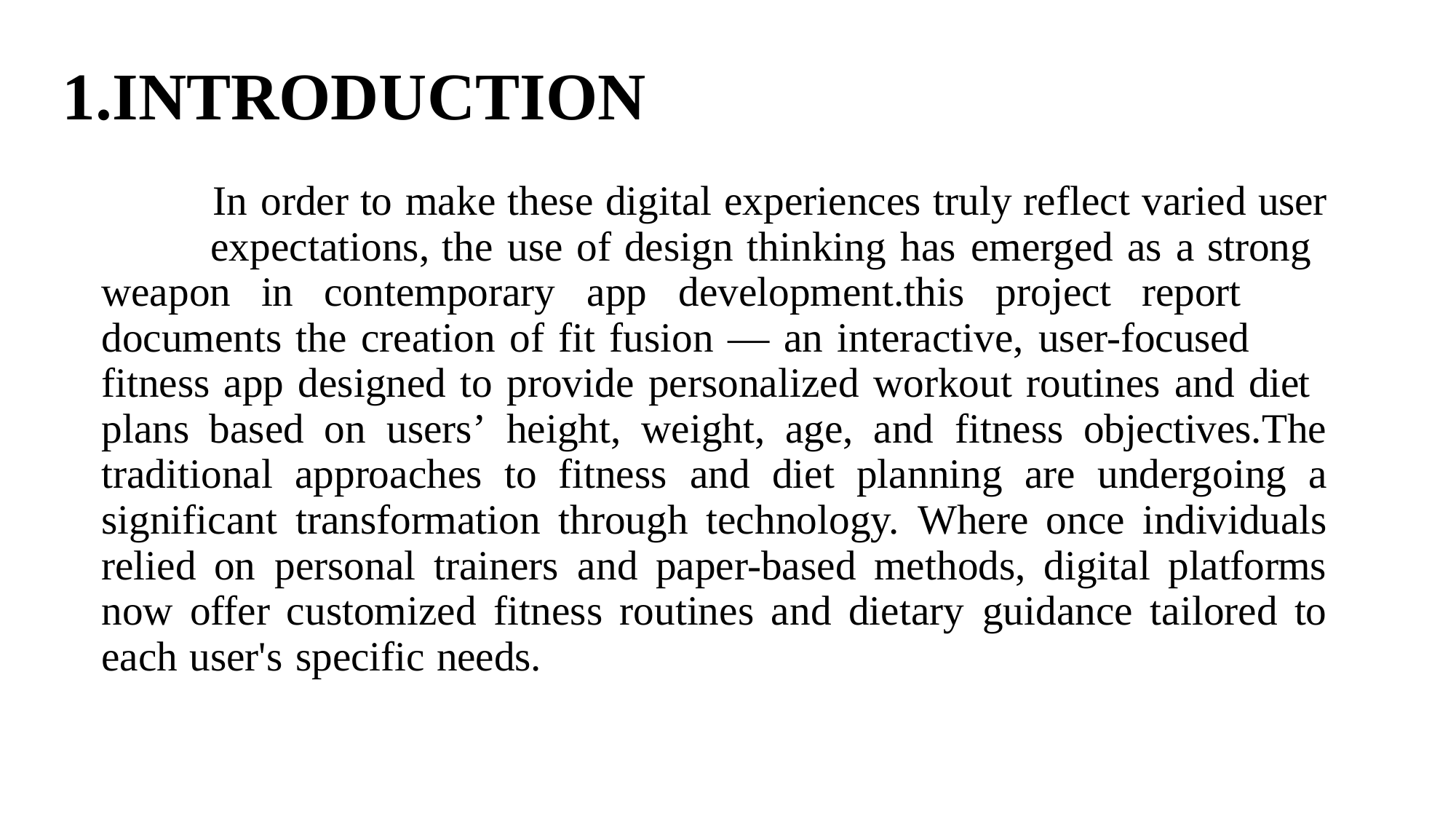

# 1.INTRODUCTION
   	In order to make these digital experiences truly reflect varied user 	expectations, the use of design thinking has emerged as a strong 	weapon in contemporary app development.this project report 	documents the creation of fit fusion — an interactive, user-focused 	fitness app designed to provide personalized workout routines and diet 	plans based on users’ height, weight, age, and fitness objectives.The traditional approaches to fitness and diet planning are undergoing a significant transformation through technology. Where once individuals relied on personal trainers and paper-based methods, digital platforms now offer customized fitness routines and dietary guidance tailored to each user's specific needs.